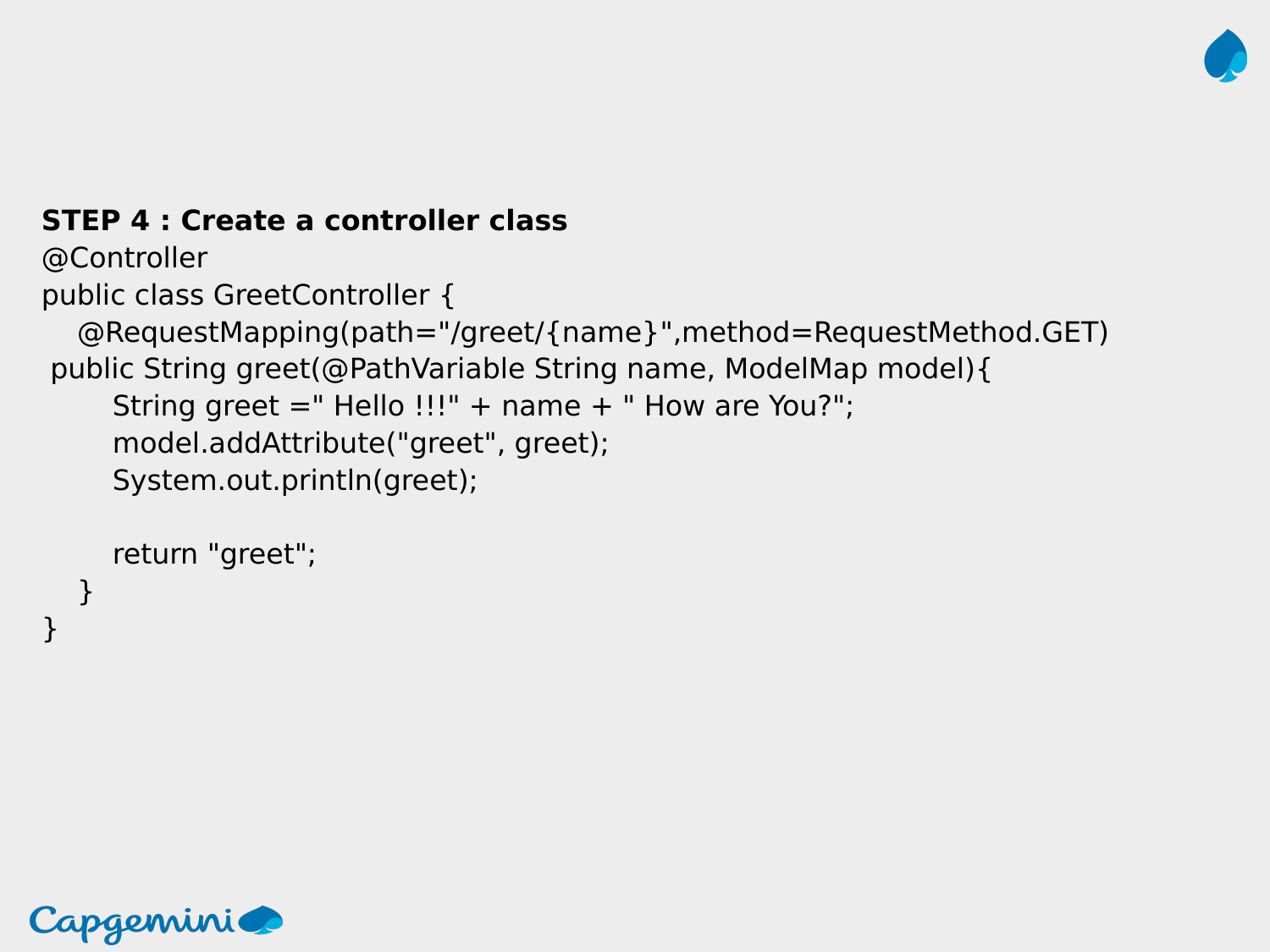

#
STEP 4 : Create a controller class
@Controller
public class GreetController {
    @RequestMapping(path="/greet/{name}",method=RequestMethod.GET)
 public String greet(@PathVariable String name, ModelMap model){
        String greet =" Hello !!!" + name + " How are You?";
        model.addAttribute("greet", greet);
        System.out.println(greet);

        return "greet";
    }
}